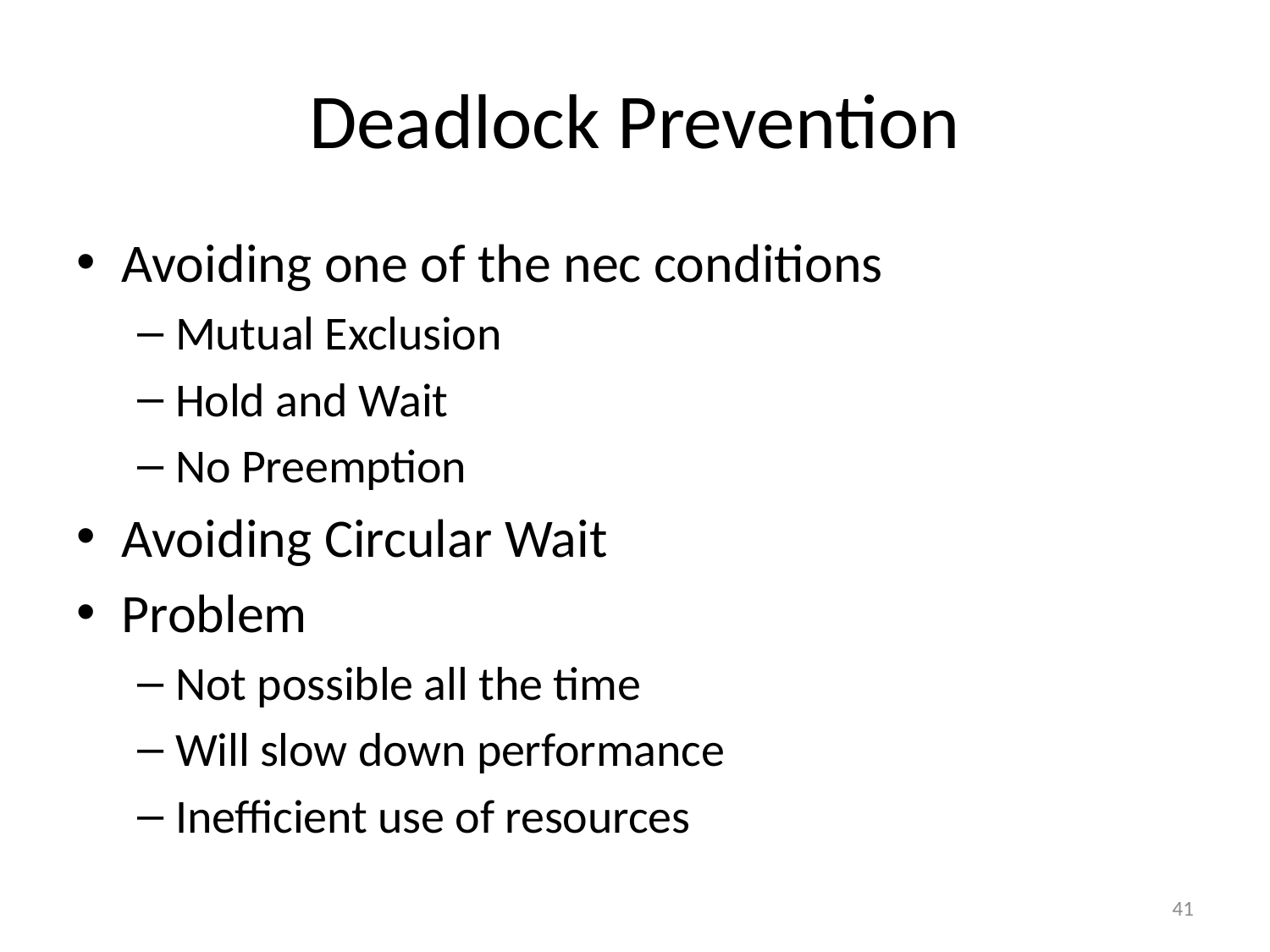

# Deadlock Prevention
Avoiding one of the nec conditions
Mutual Exclusion
Hold and Wait
No Preemption
Avoiding Circular Wait
Problem
Not possible all the time
Will slow down performance
Inefficient use of resources
41